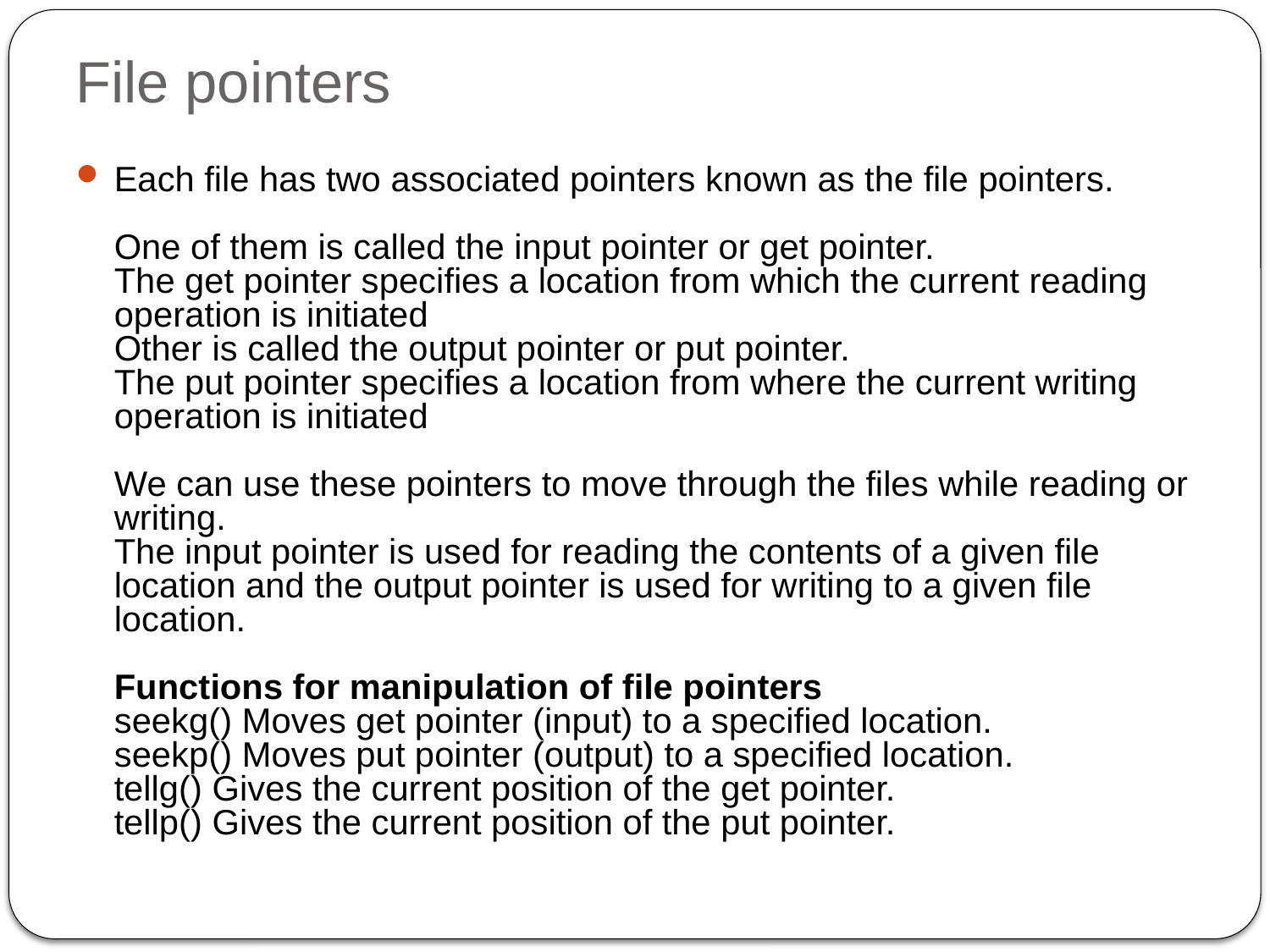

# File pointers
Each file has two associated pointers known as the file pointers.
One of them is called the input pointer or get pointer.
The get pointer specifies a location from which the current reading operation is initiated
Other is called the output pointer or put pointer.
The put pointer specifies a location from where the current writing operation is initiated
We can use these pointers to move through the files while reading or writing.
The input pointer is used for reading the contents of a given file location and the output pointer is used for writing to a given file location.
Functions for manipulation of file pointers
seekg() Moves get pointer (input) to a specified location.
seekp() Moves put pointer (output) to a specified location.
tellg() Gives the current position of the get pointer.
tellp() Gives the current position of the put pointer.